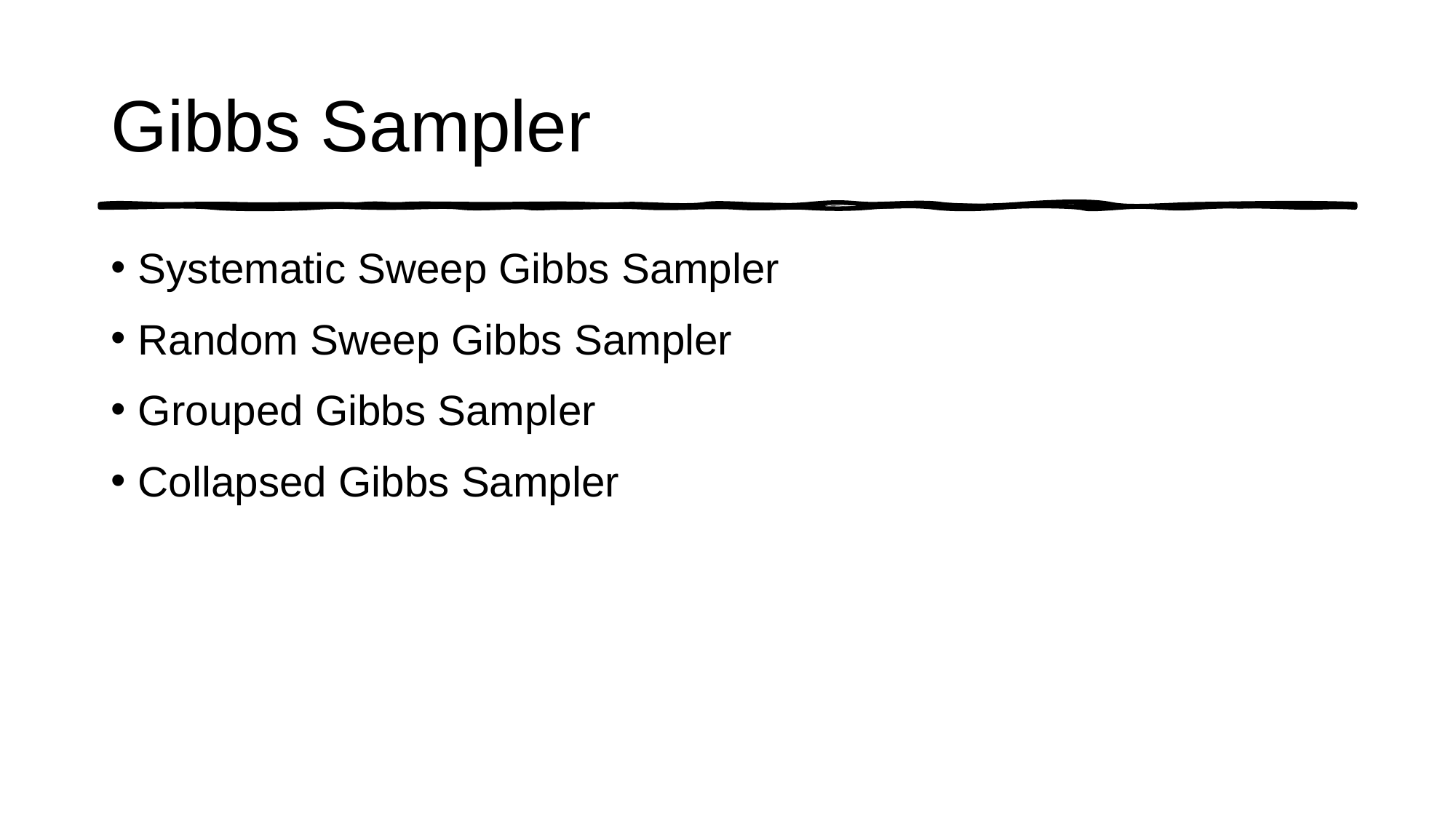

# Gibbs Sampler
Systematic Sweep Gibbs Sampler
Random Sweep Gibbs Sampler
Grouped Gibbs Sampler
Collapsed Gibbs Sampler